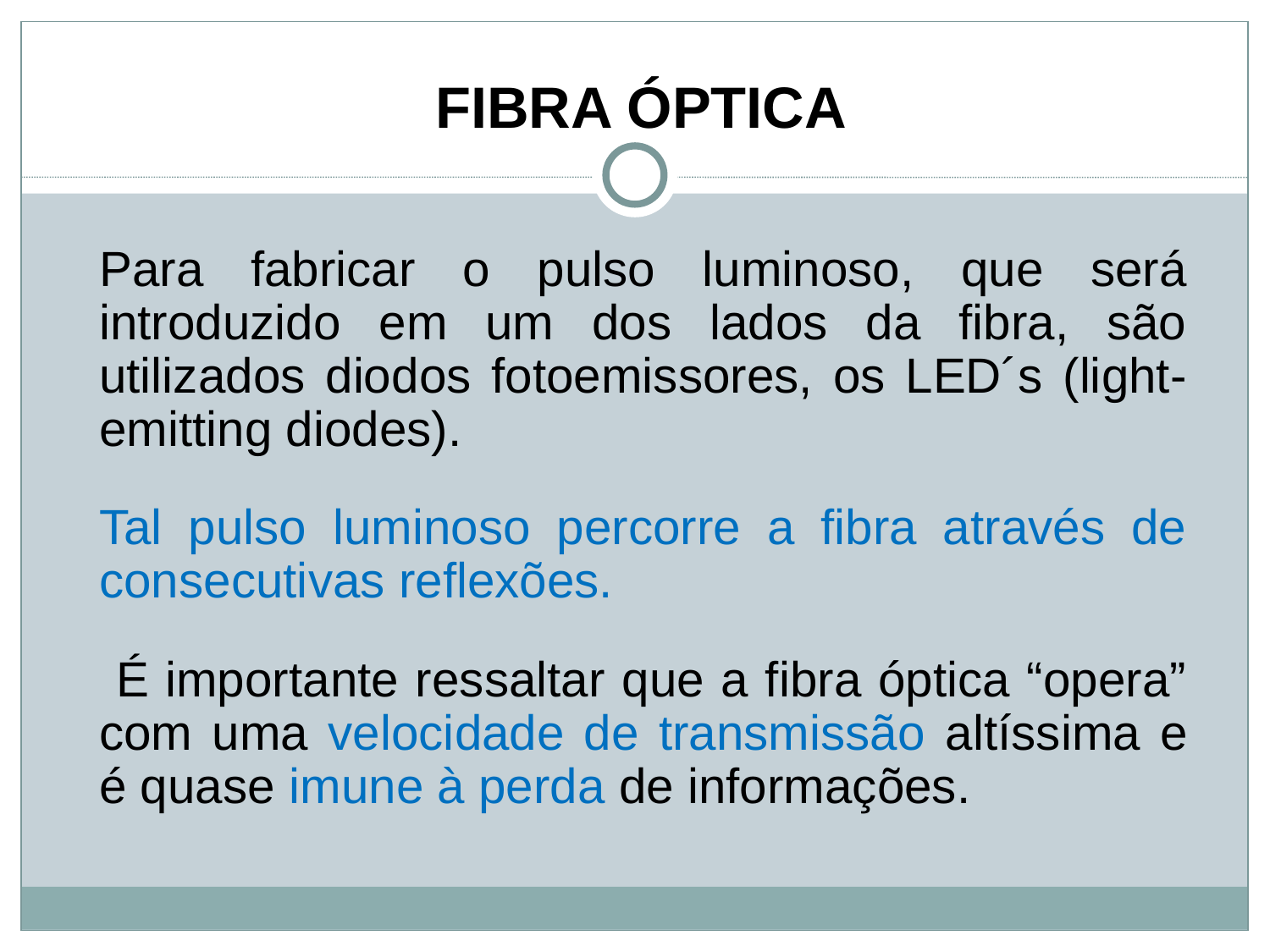

FIBRA ÓPTICA
	Para fabricar o pulso luminoso, que será introduzido em um dos lados da fibra, são utilizados diodos fotoemissores, os LED´s (light-emitting diodes).

	Tal pulso luminoso percorre a fibra através de consecutivas reflexões.

	 É importante ressaltar que a fibra óptica “opera” com uma velocidade de transmissão altíssima e é quase imune à perda de informações.